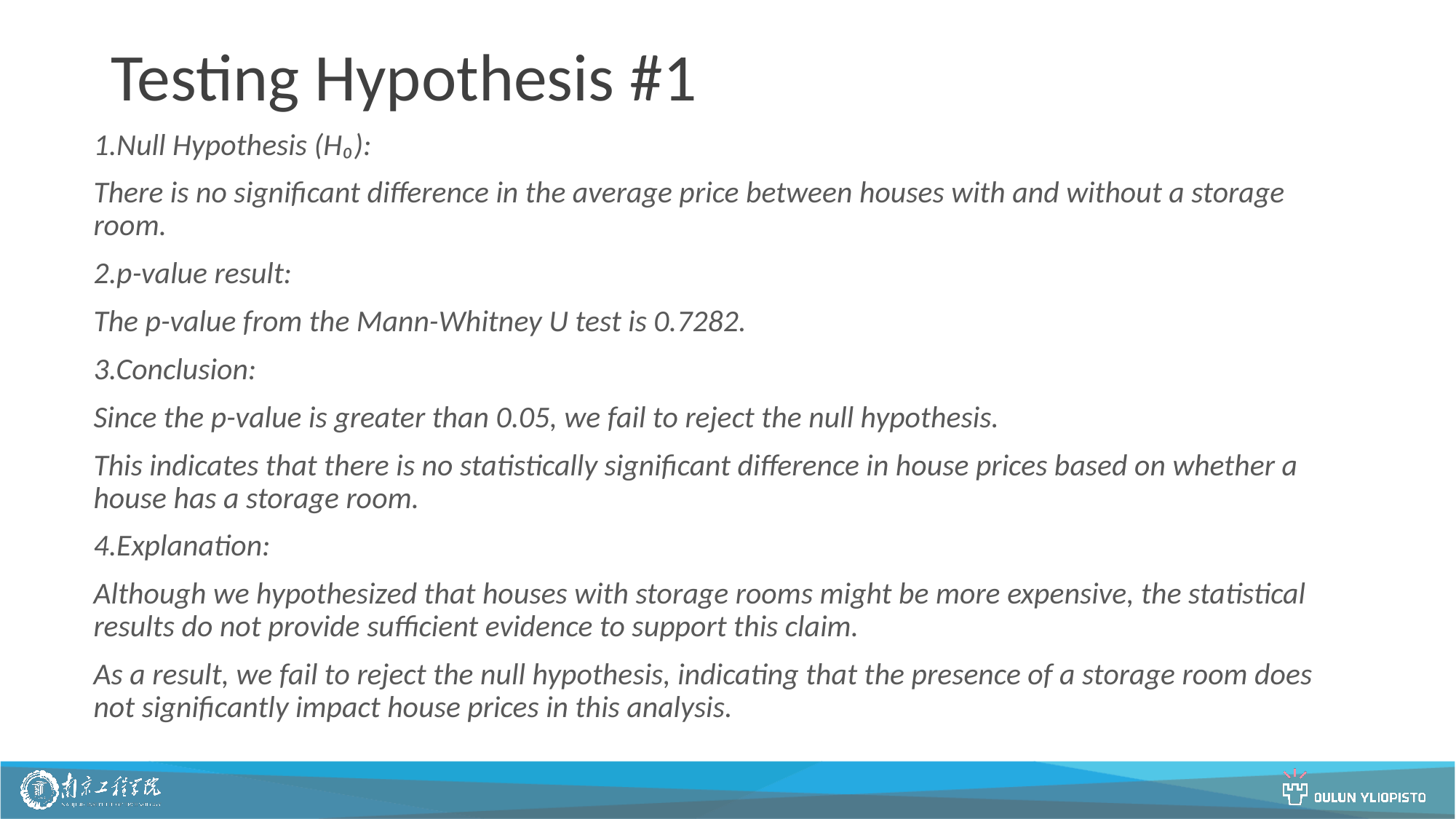

# Testing Hypothesis #1
1.Null Hypothesis (H₀):
There is no significant difference in the average price between houses with and without a storage room.
2.p-value result:
The p-value from the Mann-Whitney U test is 0.7282.
3.Conclusion:
Since the p-value is greater than 0.05, we fail to reject the null hypothesis.
This indicates that there is no statistically significant difference in house prices based on whether a house has a storage room.
4.Explanation:
Although we hypothesized that houses with storage rooms might be more expensive, the statistical results do not provide sufficient evidence to support this claim.
As a result, we fail to reject the null hypothesis, indicating that the presence of a storage room does not significantly impact house prices in this analysis.